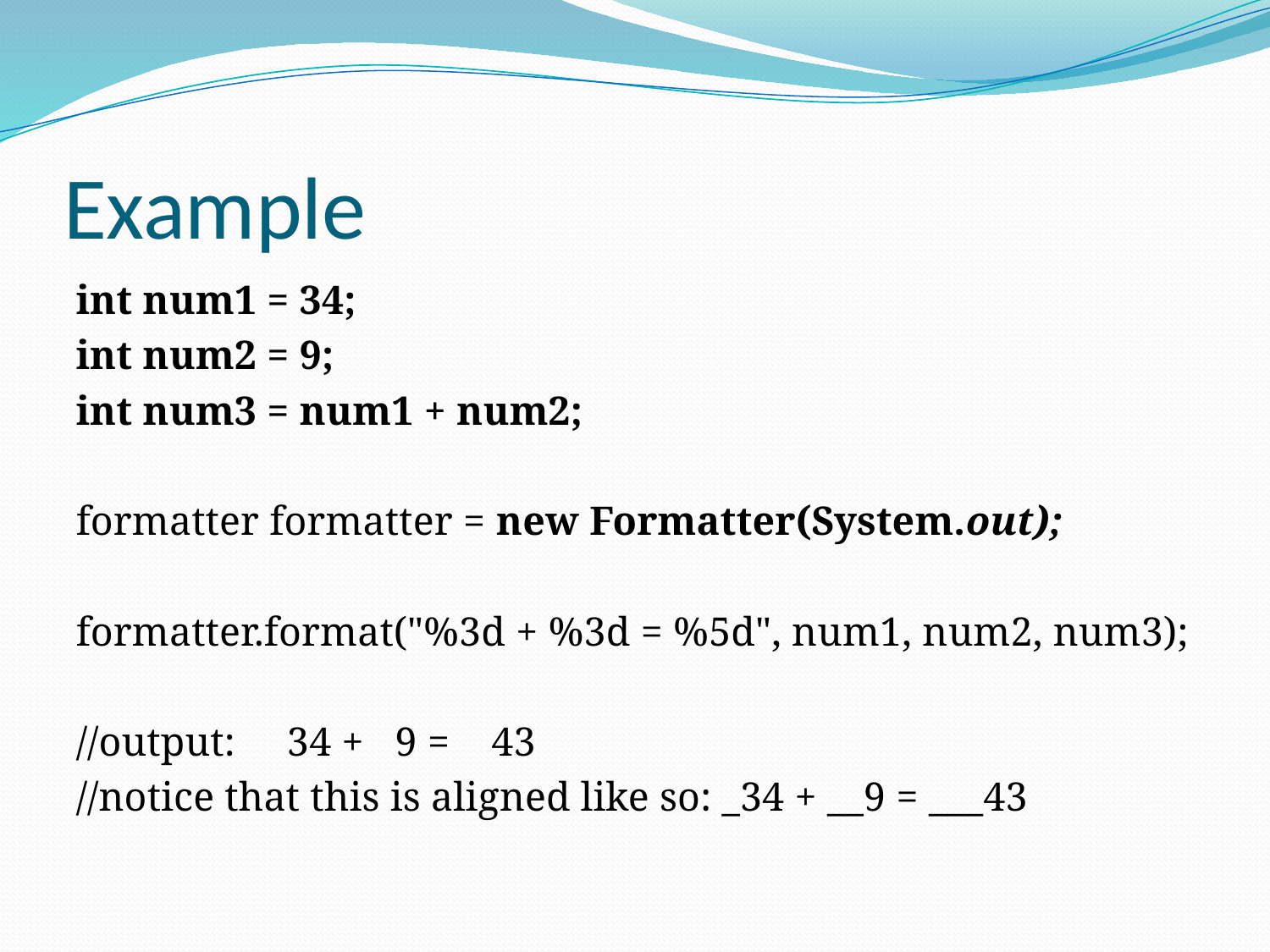

# Example
int num1 = 34;
int num2 = 9;
int num3 = num1 + num2;

formatter formatter = new Formatter(System.out);

formatter.format("%3d + %3d = %5d", num1, num2, num3);

//output:     34 +   9 =    43
//notice that this is aligned like so: _34 + __9 = ___43